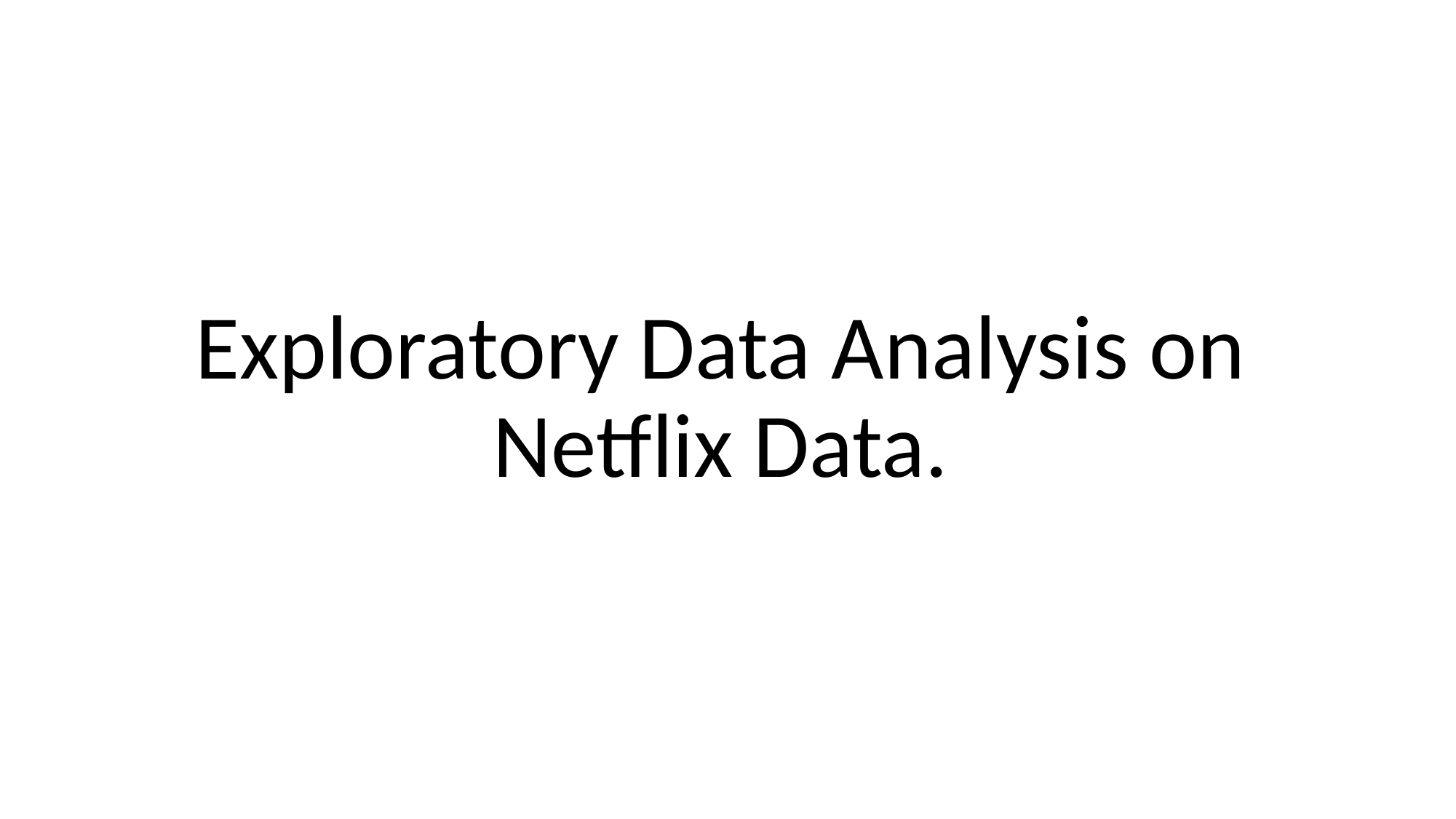

# Exploratory Data Analysis on Netflix Data.